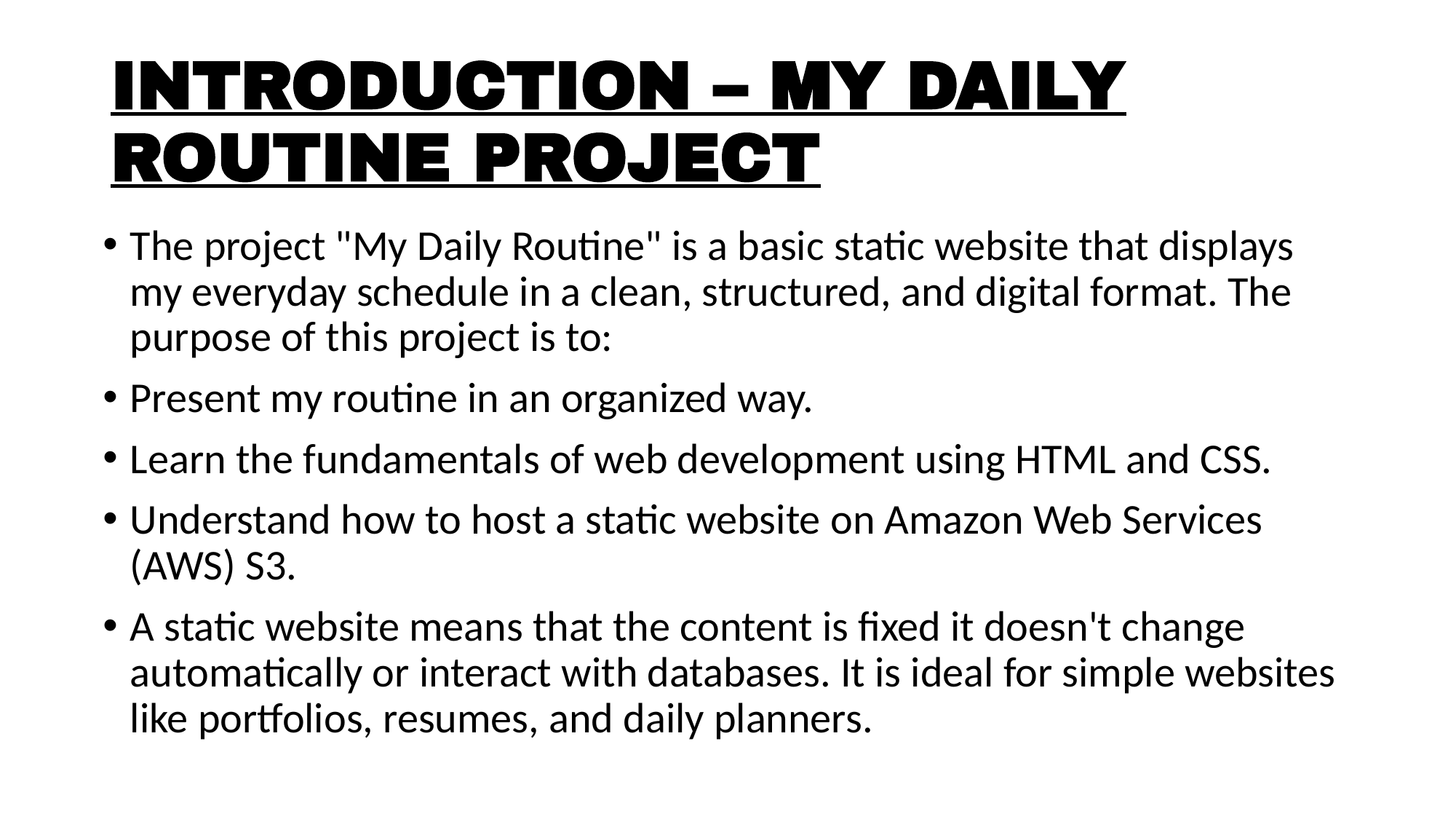

# INTRODUCTION – MY DAILY ROUTINE PROJECT
The project "My Daily Routine" is a basic static website that displays my everyday schedule in a clean, structured, and digital format. The purpose of this project is to:
Present my routine in an organized way.
Learn the fundamentals of web development using HTML and CSS.
Understand how to host a static website on Amazon Web Services (AWS) S3.
A static website means that the content is fixed it doesn't change automatically or interact with databases. It is ideal for simple websites like portfolios, resumes, and daily planners.